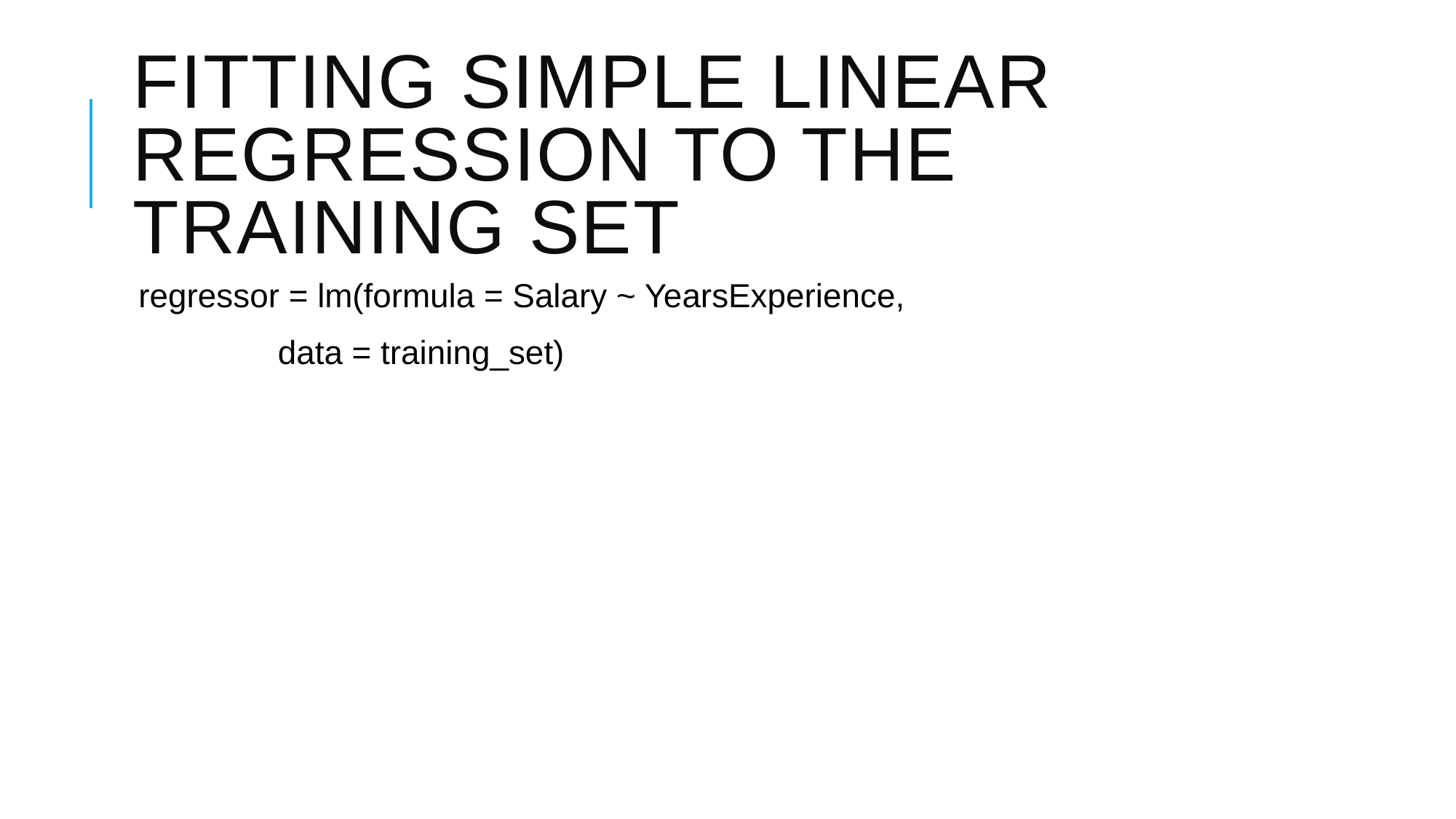

# Fitting Simple Linear Regression to the Training set
regressor = lm(formula = Salary ~ YearsExperience,
               data = training_set)